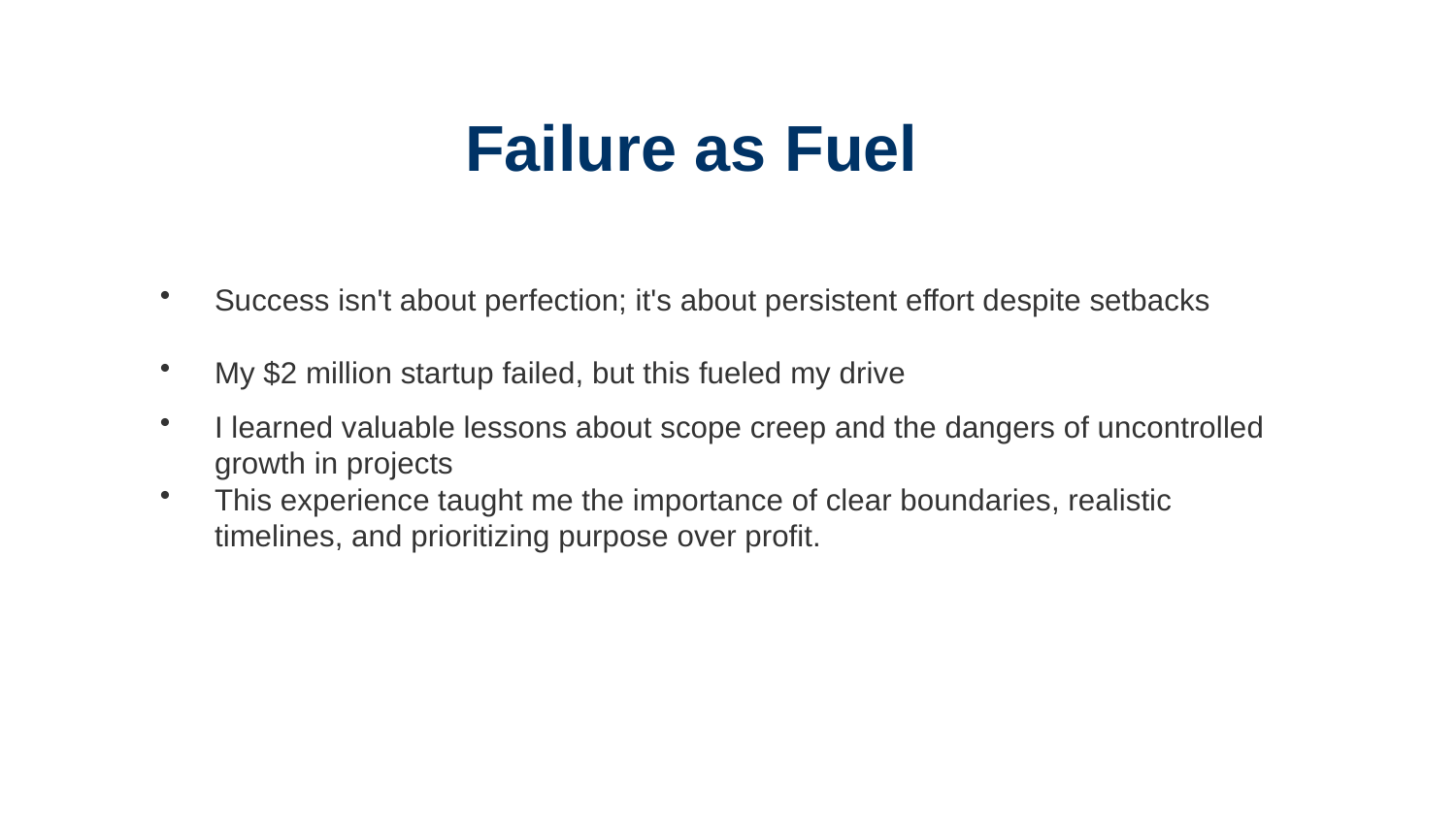

Failure as Fuel
Success isn't about perfection; it's about persistent effort despite setbacks
My $2 million startup failed, but this fueled my drive
I learned valuable lessons about scope creep and the dangers of uncontrolled growth in projects
This experience taught me the importance of clear boundaries, realistic timelines, and prioritizing purpose over profit.